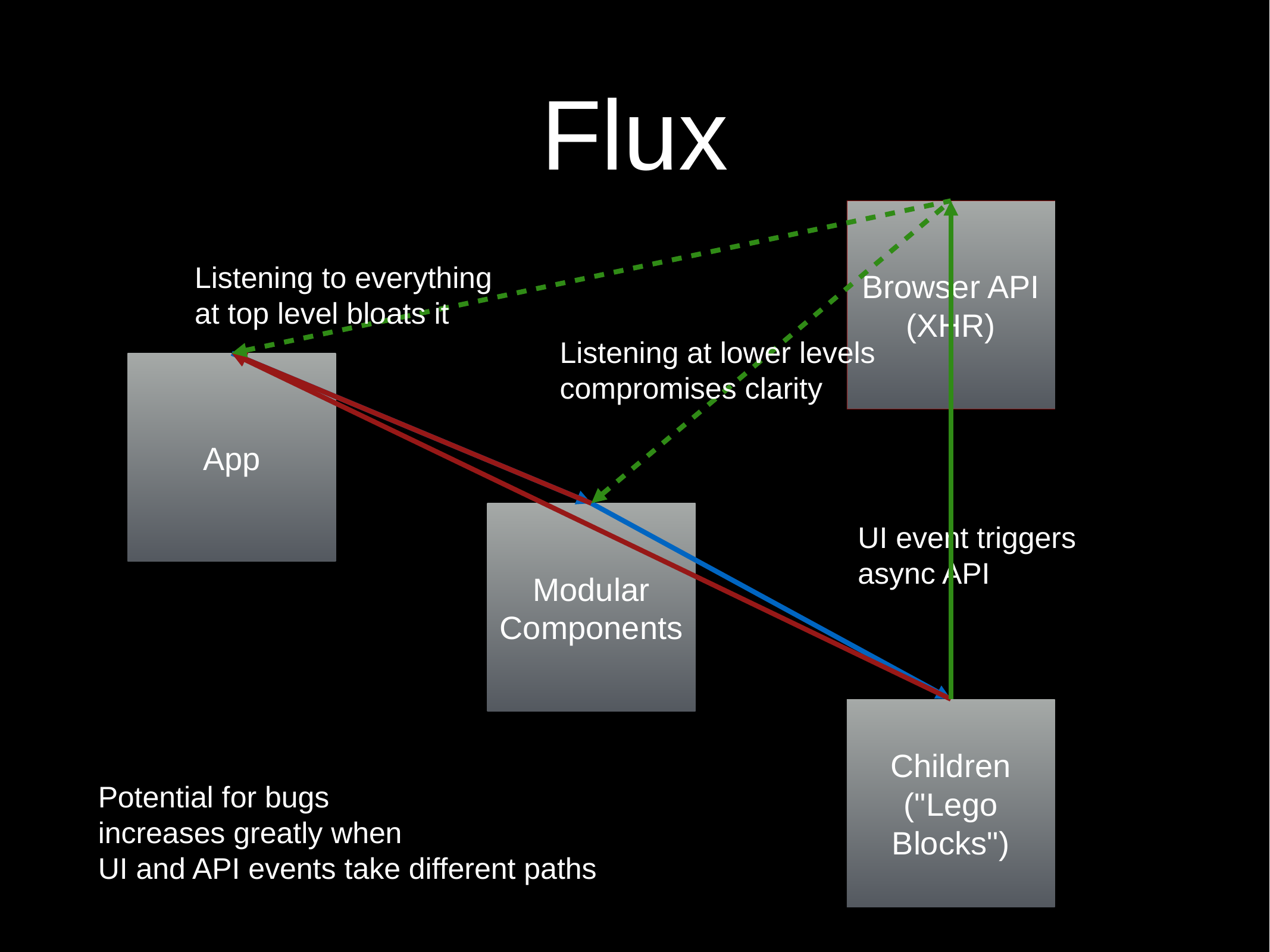

# Flux
Browser API
(XHR)
Listening to everything
at top level bloats it
Listening at lower levels
compromises clarity
App
Modular Components
UI event triggers
async API
Children
("Lego Blocks")
Potential for bugs
increases greatly when
UI and API events take different paths